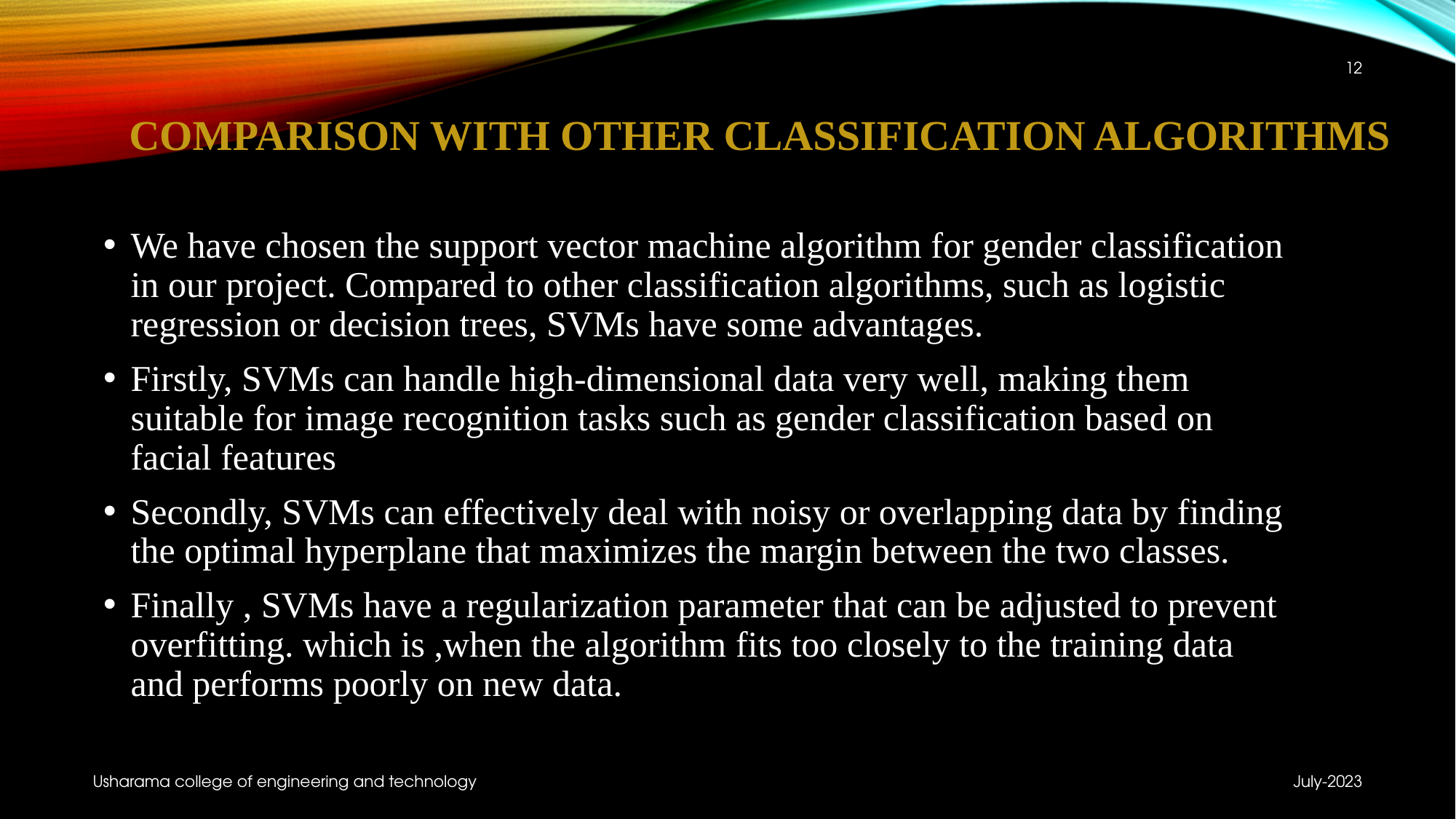

12
# Comparison with Other Classification ALGORITHMS
We have chosen the support vector machine algorithm for gender classification in our project. Compared to other classification algorithms, such as logistic regression or decision trees, SVMs have some advantages.
Firstly, SVMs can handle high-dimensional data very well, making them suitable for image recognition tasks such as gender classification based on facial features
Secondly, SVMs can effectively deal with noisy or overlapping data by finding the optimal hyperplane that maximizes the margin between the two classes.
Finally , SVMs have a regularization parameter that can be adjusted to prevent overfitting. which is ,when the algorithm fits too closely to the training data and performs poorly on new data.

Usharama college of engineering and technology
July-2023